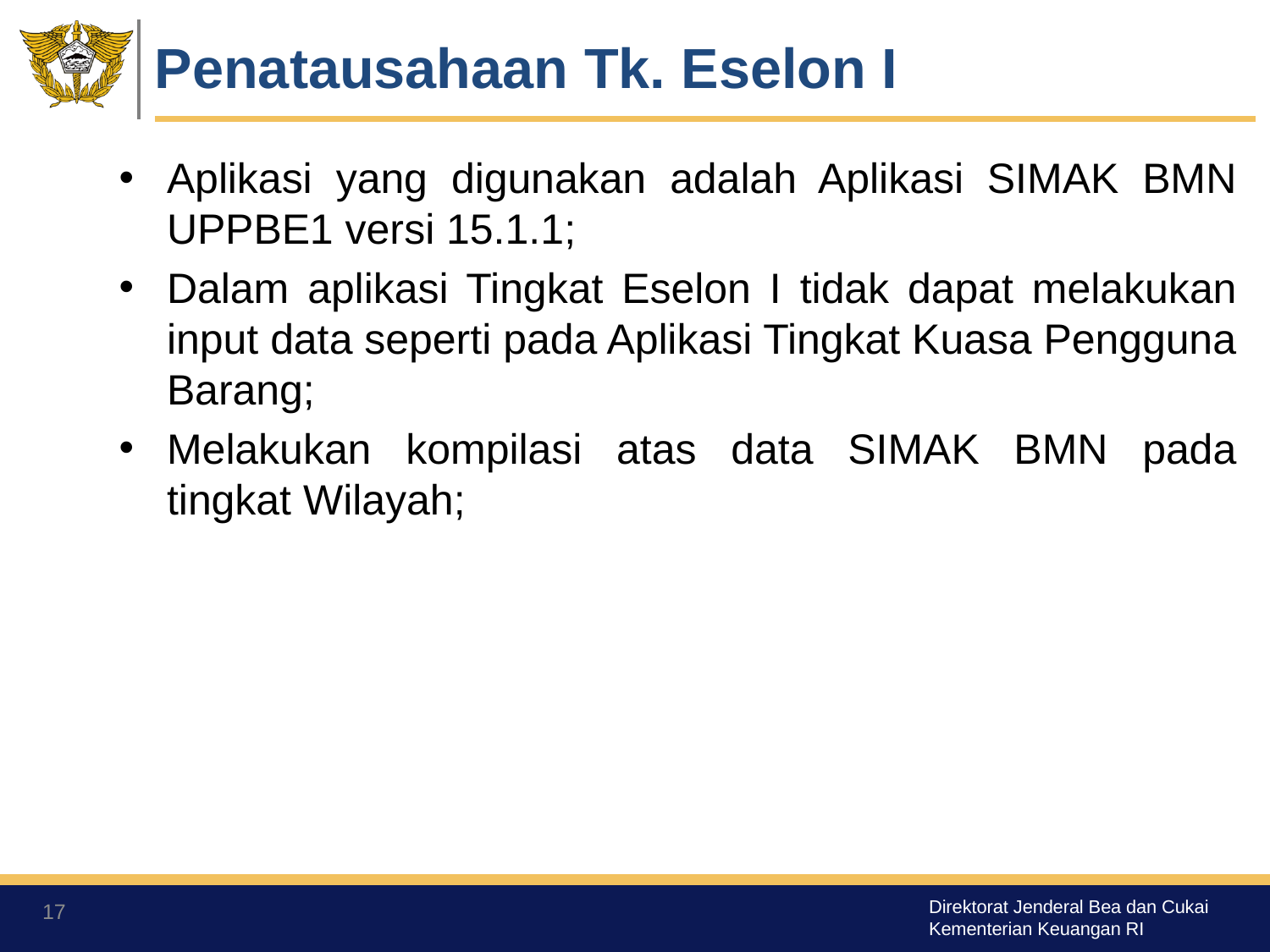

# Penatausahaan Tk. Eselon I
Aplikasi yang digunakan adalah Aplikasi SIMAK BMN UPPBE1 versi 15.1.1;
Dalam aplikasi Tingkat Eselon I tidak dapat melakukan input data seperti pada Aplikasi Tingkat Kuasa Pengguna Barang;
Melakukan kompilasi atas data SIMAK BMN pada tingkat Wilayah;